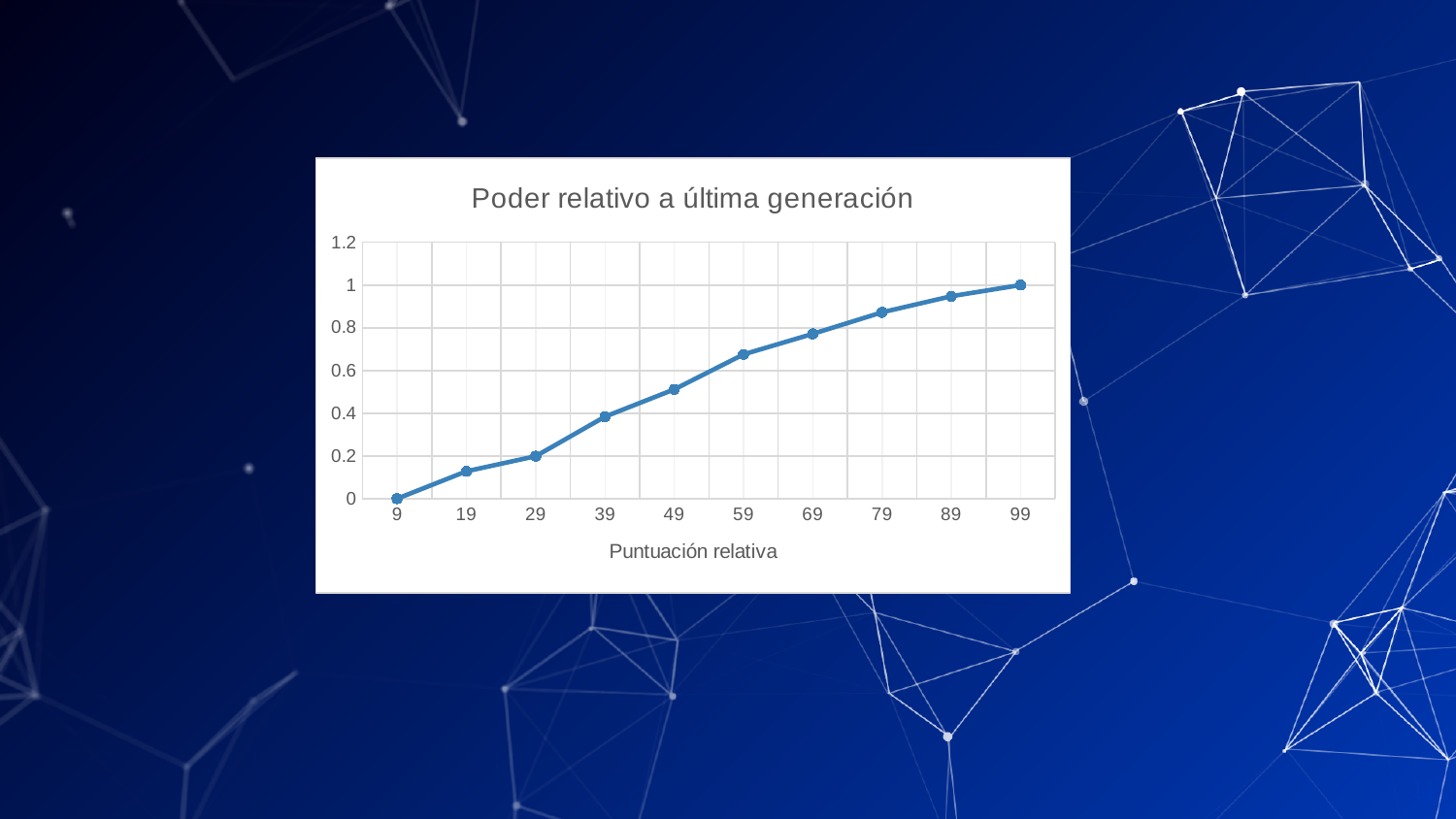

### Chart: Poder relativo a última generación

| Category |  |
|---|---|
| 9 | 0.0 |
| 19 | 0.1282266009852217 |
| 29 | 0.19865735767991408 |
| 39 | 0.3836656859540155 |
| 49 | 0.5115069163912351 |
| 59 | 0.6753386398547689 |
| 69 | 0.7713686732554659 |
| 79 | 0.8720378387045054 |
| 89 | 0.9474507824331145 |
| 99 | 0.9999999999999999 |
11